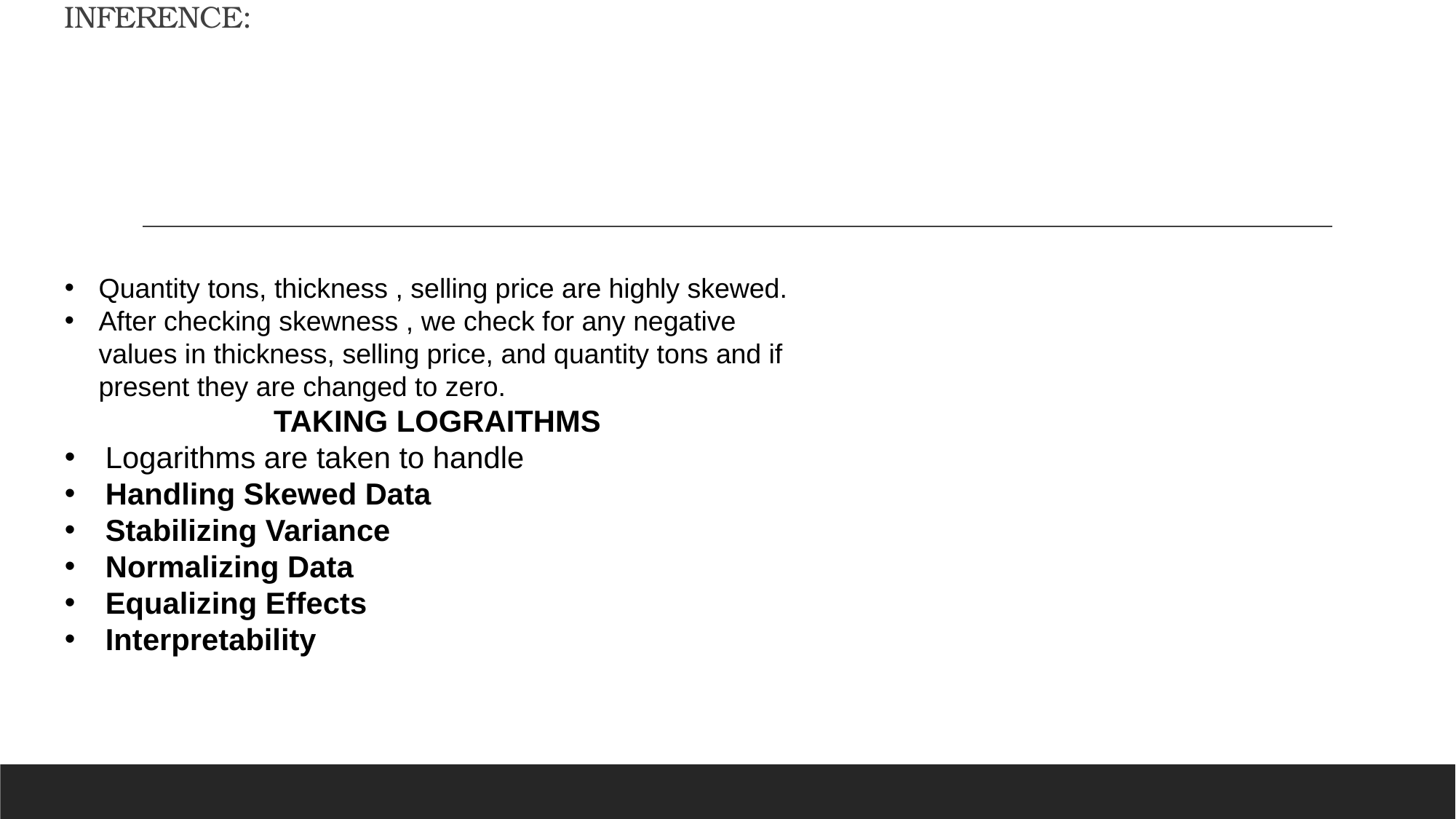

# INFERENCE:
Quantity tons, thickness , selling price are highly skewed.
After checking skewness , we check for any negative values in thickness, selling price, and quantity tons and if present they are changed to zero.
TAKING LOGRAITHMS
Logarithms are taken to handle
Handling Skewed Data
Stabilizing Variance
Normalizing Data
Equalizing Effects
Interpretability